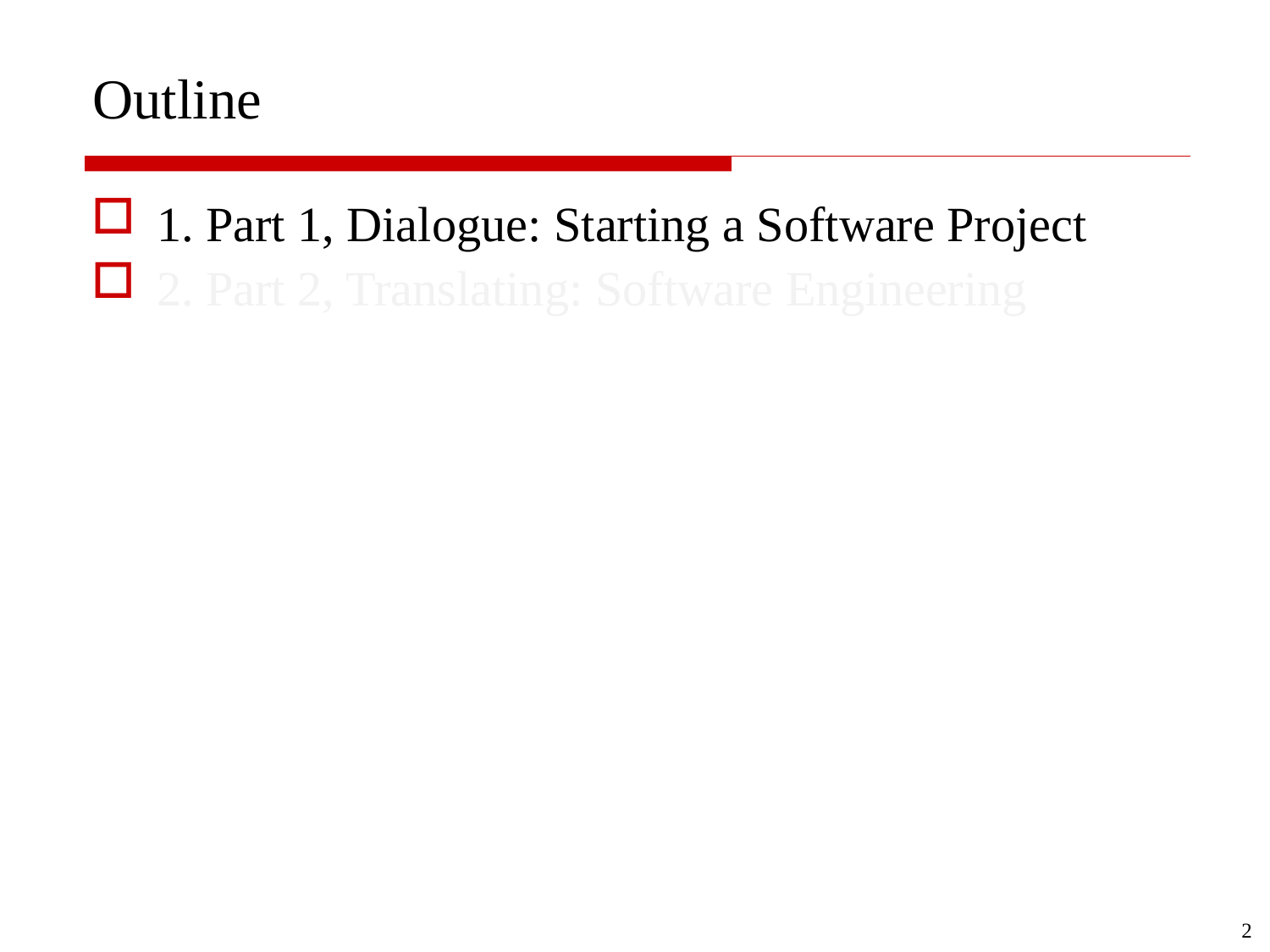

# Outline
1. Part 1, Dialogue: Starting a Software Project
2. Part 2, Translating: Software Engineering

2